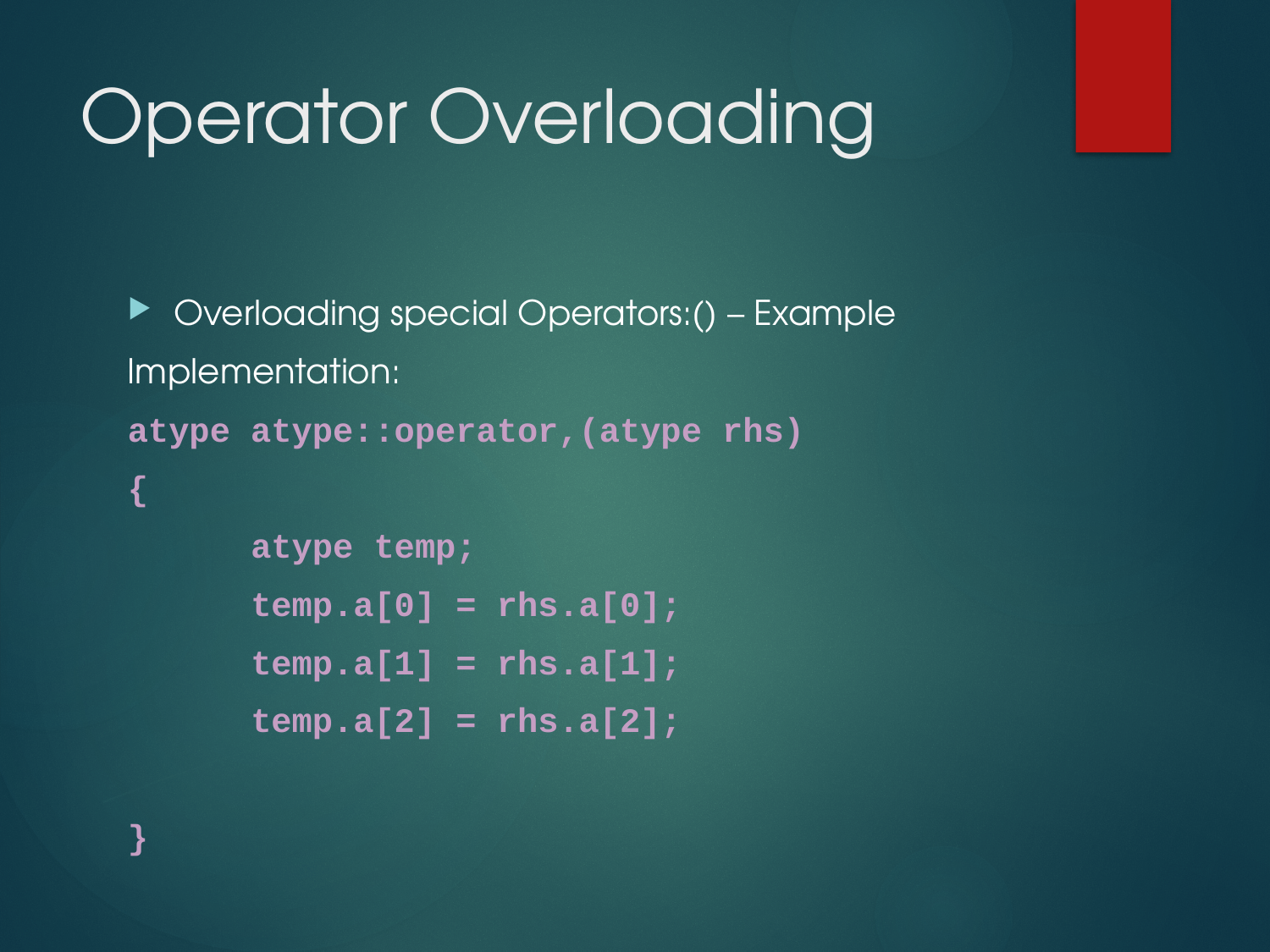

# Operator Overloading
Overloading special Operators:() – Example
Implementation:
atype atype::operator,(atype rhs)
{
	atype temp;
	temp.a[0] = rhs.a[0];
	temp.a[1] = rhs.a[1];
	temp.a[2] = rhs.a[2];

}